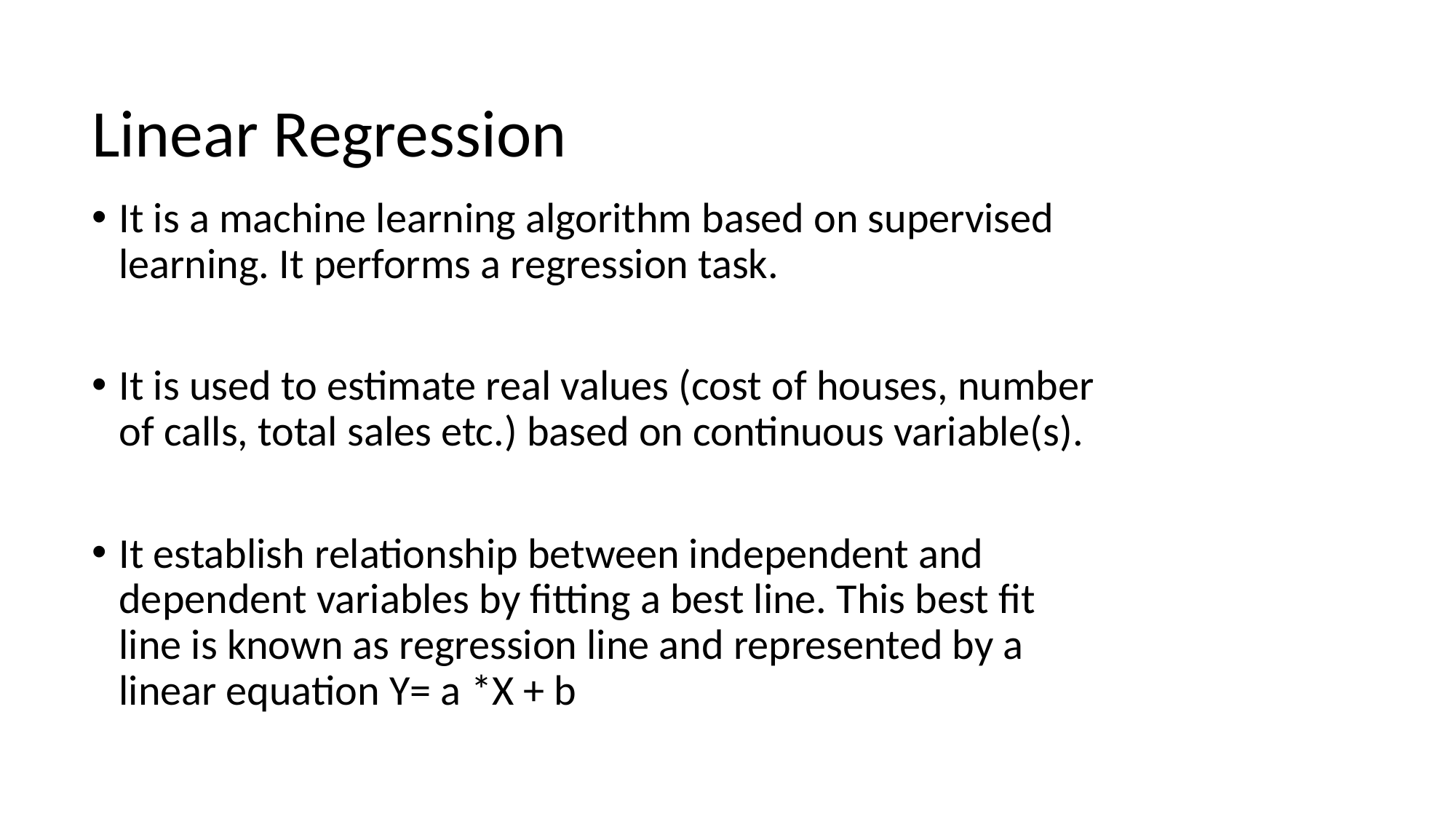

# Linear Regression
It is a machine learning algorithm based on supervised learning. It performs a regression task.

It is used to estimate real values (cost of houses, number of calls, total sales etc.) based on continuous variable(s).

It establish relationship between independent and dependent variables by fitting a best line. This best fit line is known as regression line and represented by a linear equation Y= a *X + b